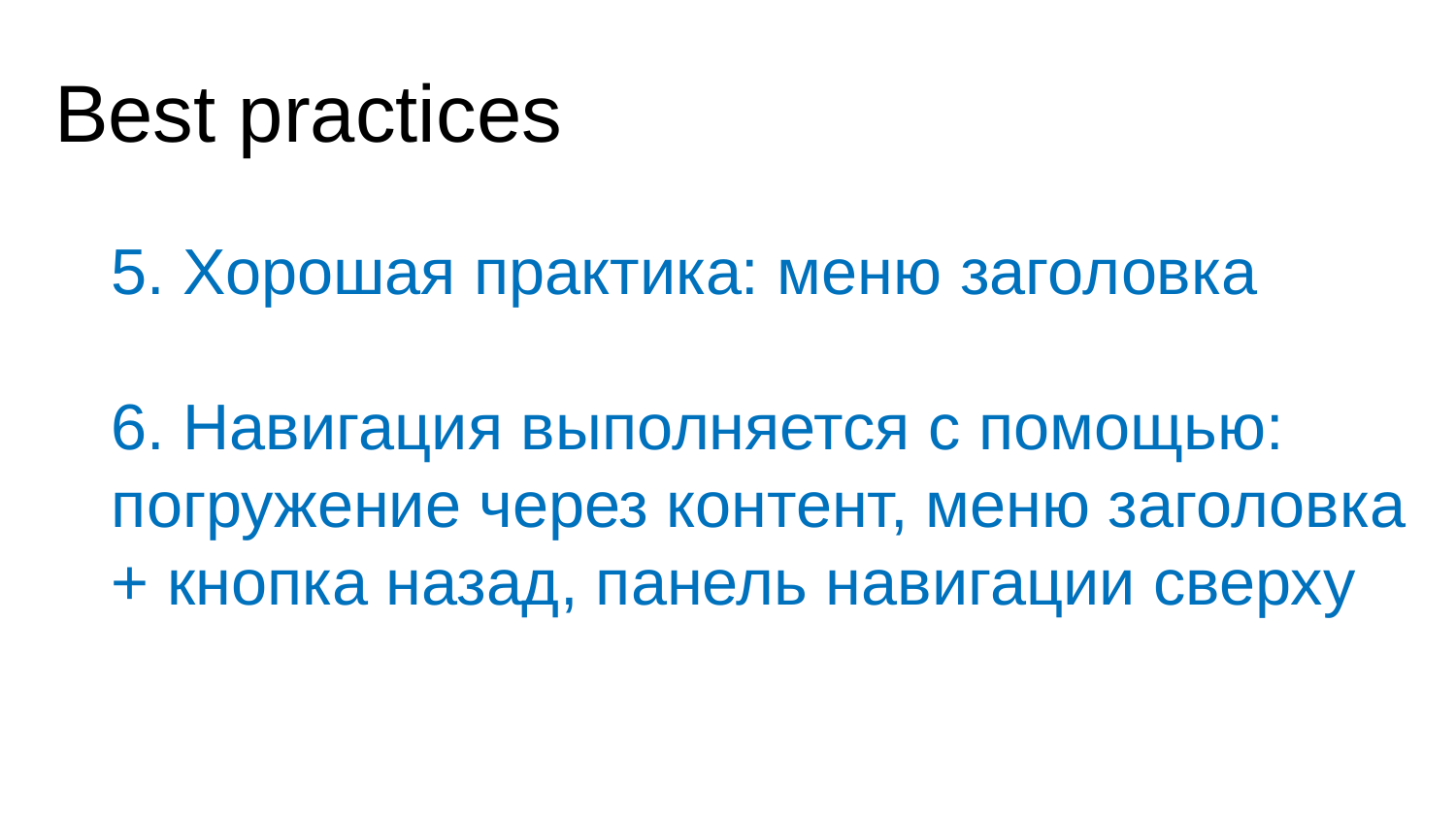

# Best practices
5. Хорошая практика: меню заголовка

6. Навигация выполняется с помощью: погружение через контент, меню заголовка + кнопка назад, панель навигации сверху

Application